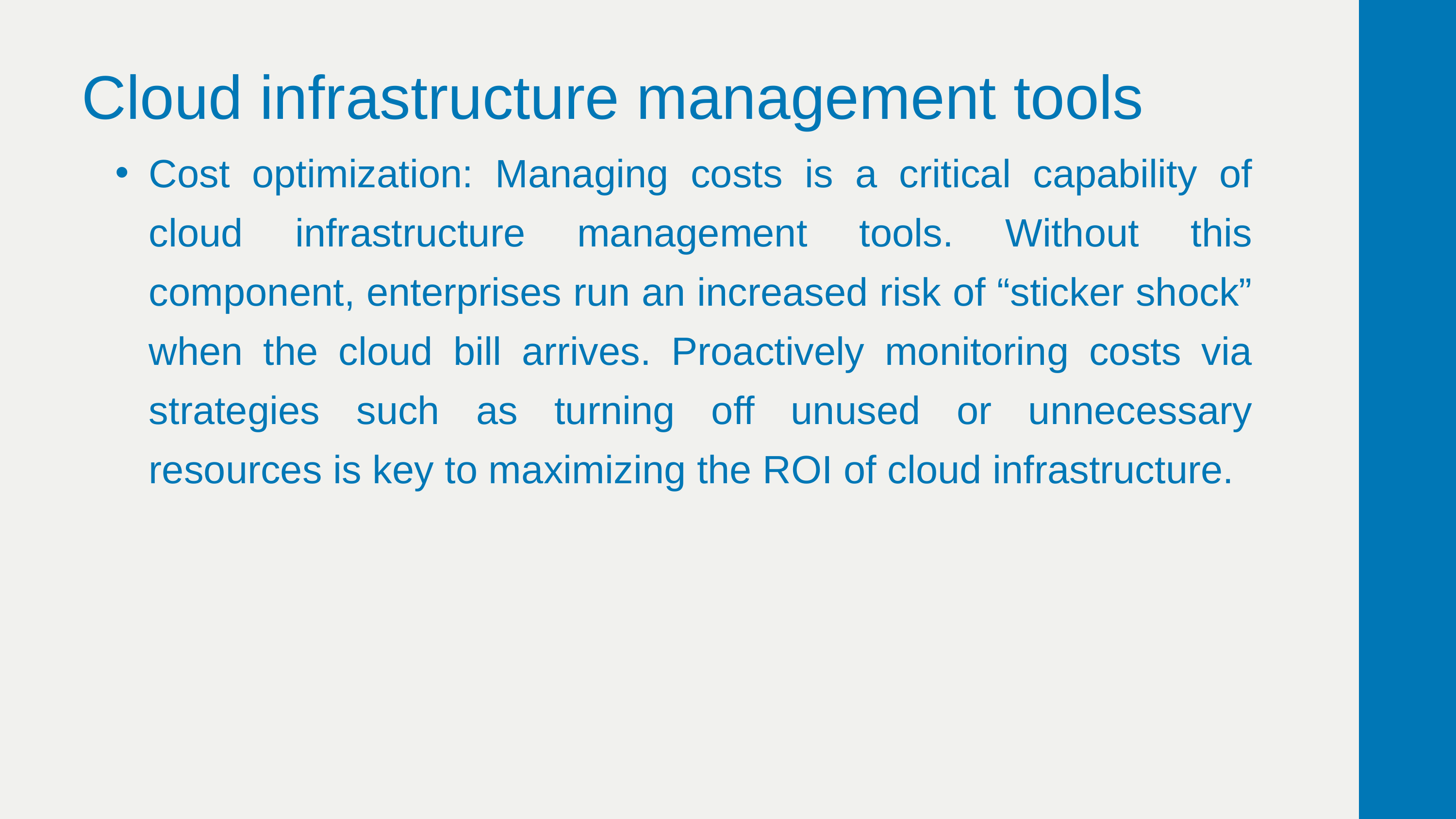

Cloud infrastructure management tools
Cost optimization: Managing costs is a critical capability of cloud infrastructure management tools. Without this component, enterprises run an increased risk of “sticker shock” when the cloud bill arrives. Proactively monitoring costs via strategies such as turning off unused or unnecessary resources is key to maximizing the ROI of cloud infrastructure.